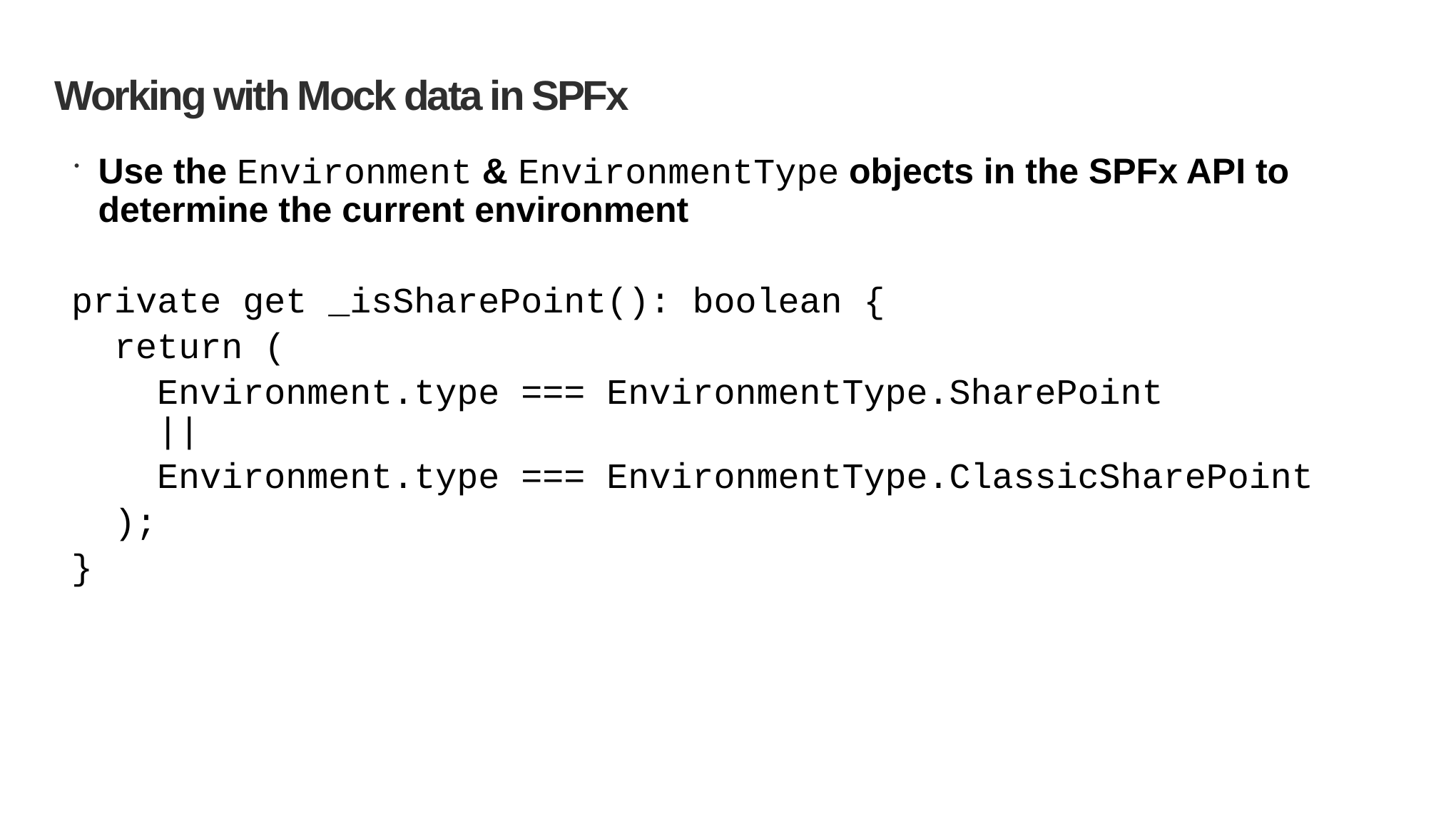

# Working with Mock data in SPFx
Use the Environment & EnvironmentType objects in the SPFx API to determine the current environment

private get _isSharePoint(): boolean {
  return (
    Environment.type === EnvironmentType.SharePoint
    ||
    Environment.type === EnvironmentType.ClassicSharePoint
  );
}